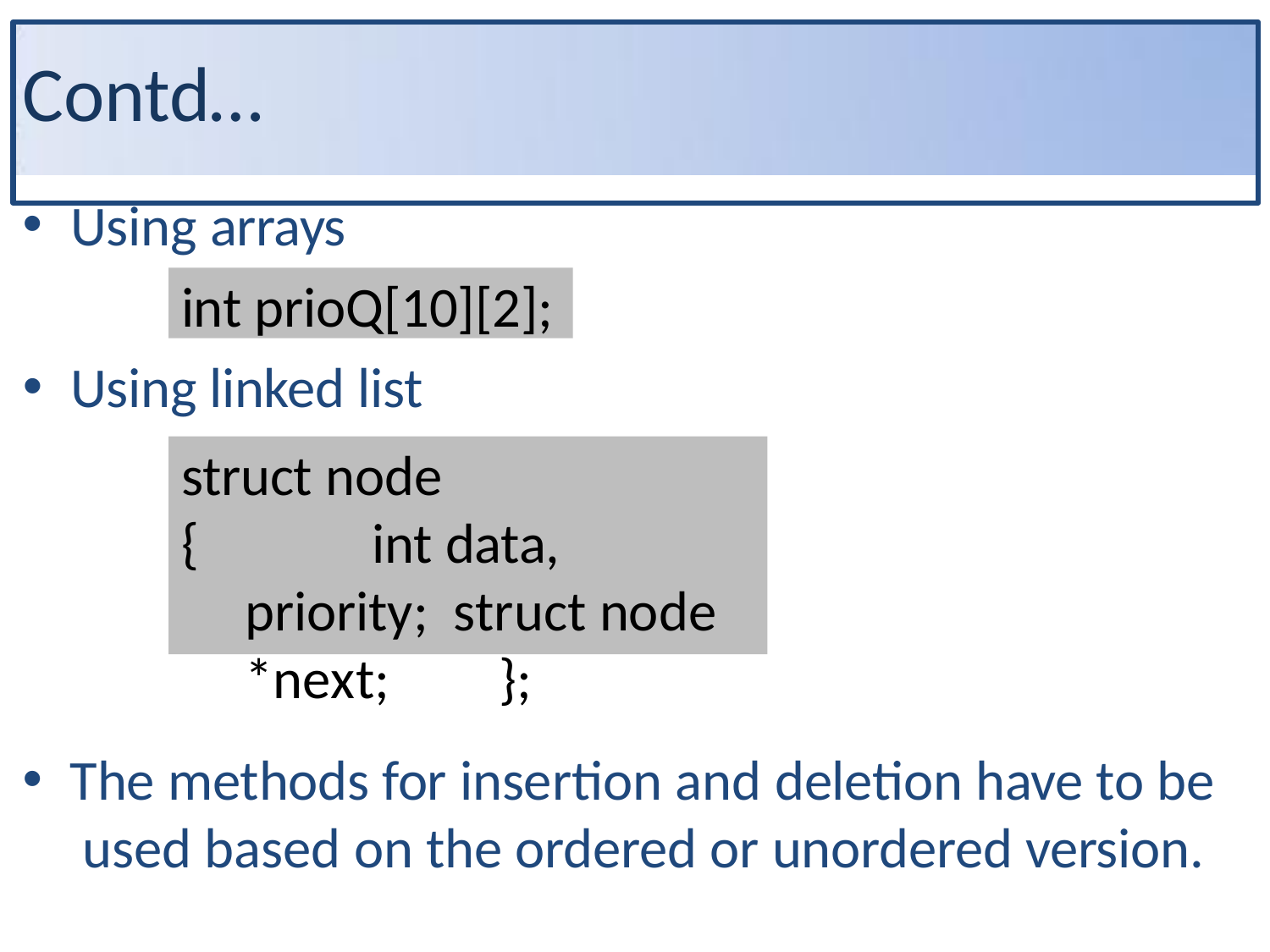

# Contd…
Using arrays
int prioQ[10][2];
Using linked list
struct node
{		int data, priority;  struct node *next;	};
The methods for insertion and deletion have to be  used based on the ordered or unordered version.